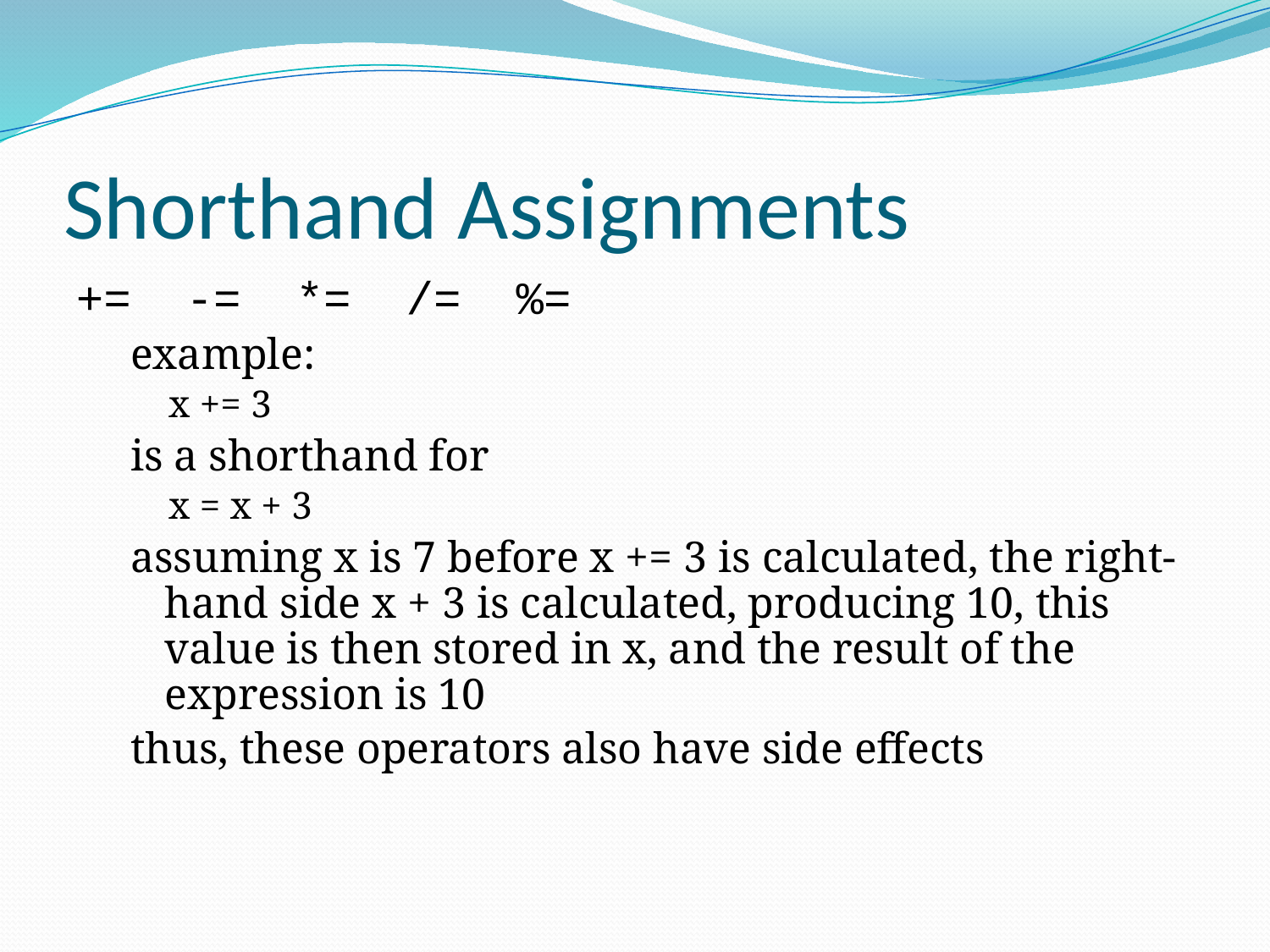

# Shorthand Assignments
+=  -=  *=  /=  %=
example:
x += 3
is a shorthand for
x = x + 3
assuming x is 7 before x += 3 is calculated, the right-hand side x + 3 is calculated, producing 10, this value is then stored in x, and the result of the expression is 10
thus, these operators also have side effects